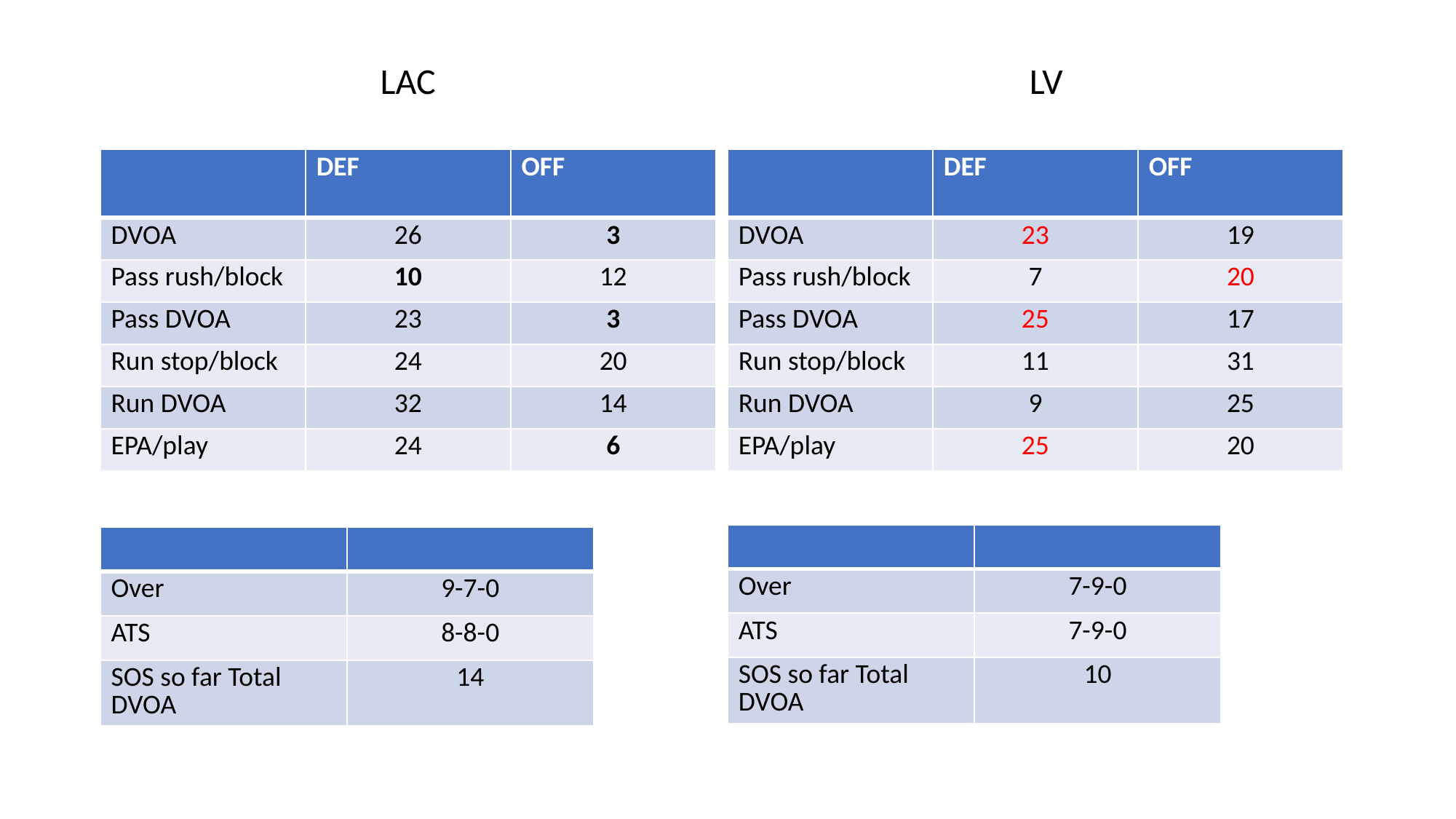

LAC
LV
|  | DEF | OFF |
| --- | --- | --- |
| DVOA | 26 | 3 |
| Pass rush/block | 10 | 12 |
| Pass DVOA | 23 | 3 |
| Run stop/block | 24 | 20 |
| Run DVOA | 32 | 14 |
| EPA/play | 24 | 6 |
|  | DEF | OFF |
| --- | --- | --- |
| DVOA | 23 | 19 |
| Pass rush/block | 7 | 20 |
| Pass DVOA | 25 | 17 |
| Run stop/block | 11 | 31 |
| Run DVOA | 9 | 25 |
| EPA/play | 25 | 20 |
|  |  |
| --- | --- |
| Over | 7-9-0 |
| ATS | 7-9-0 |
| SOS so far Total DVOA | 10 |
|  |  |
| --- | --- |
| Over | 9-7-0 |
| ATS | 8-8-0 |
| SOS so far Total DVOA | 14 |